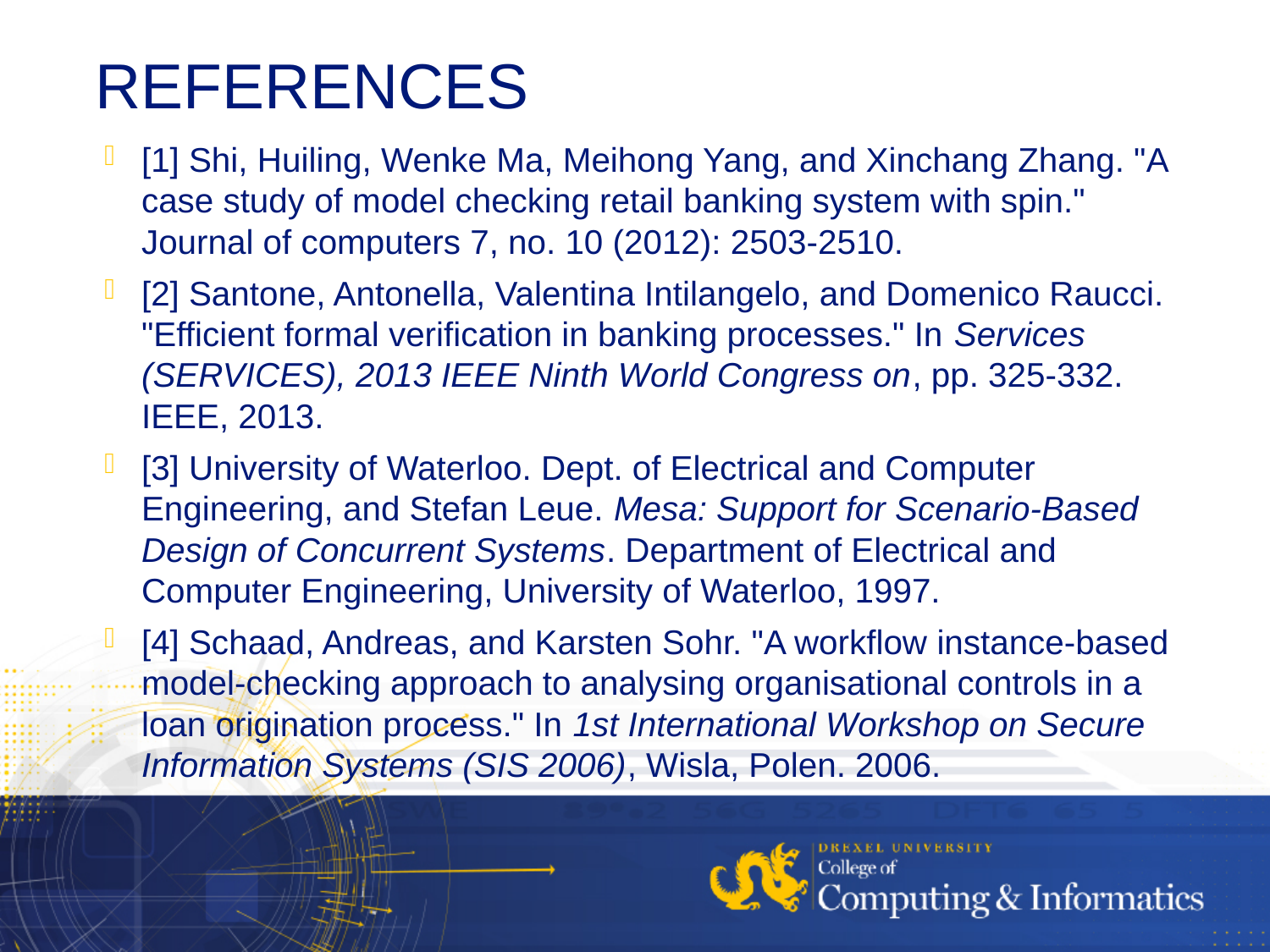

# References
[1] Shi, Huiling, Wenke Ma, Meihong Yang, and Xinchang Zhang. "A case study of model checking retail banking system with spin." Journal of computers 7, no. 10 (2012): 2503-2510.
[2] Santone, Antonella, Valentina Intilangelo, and Domenico Raucci. "Efficient formal verification in banking processes." In Services (SERVICES), 2013 IEEE Ninth World Congress on, pp. 325-332. IEEE, 2013.
[3] University of Waterloo. Dept. of Electrical and Computer Engineering, and Stefan Leue. Mesa: Support for Scenario-Based Design of Concurrent Systems. Department of Electrical and Computer Engineering, University of Waterloo, 1997.
[4] Schaad, Andreas, and Karsten Sohr. "A workflow instance-based model-checking approach to analysing organisational controls in a loan origination process." In 1st International Workshop on Secure Information Systems (SIS 2006), Wisla, Polen. 2006.